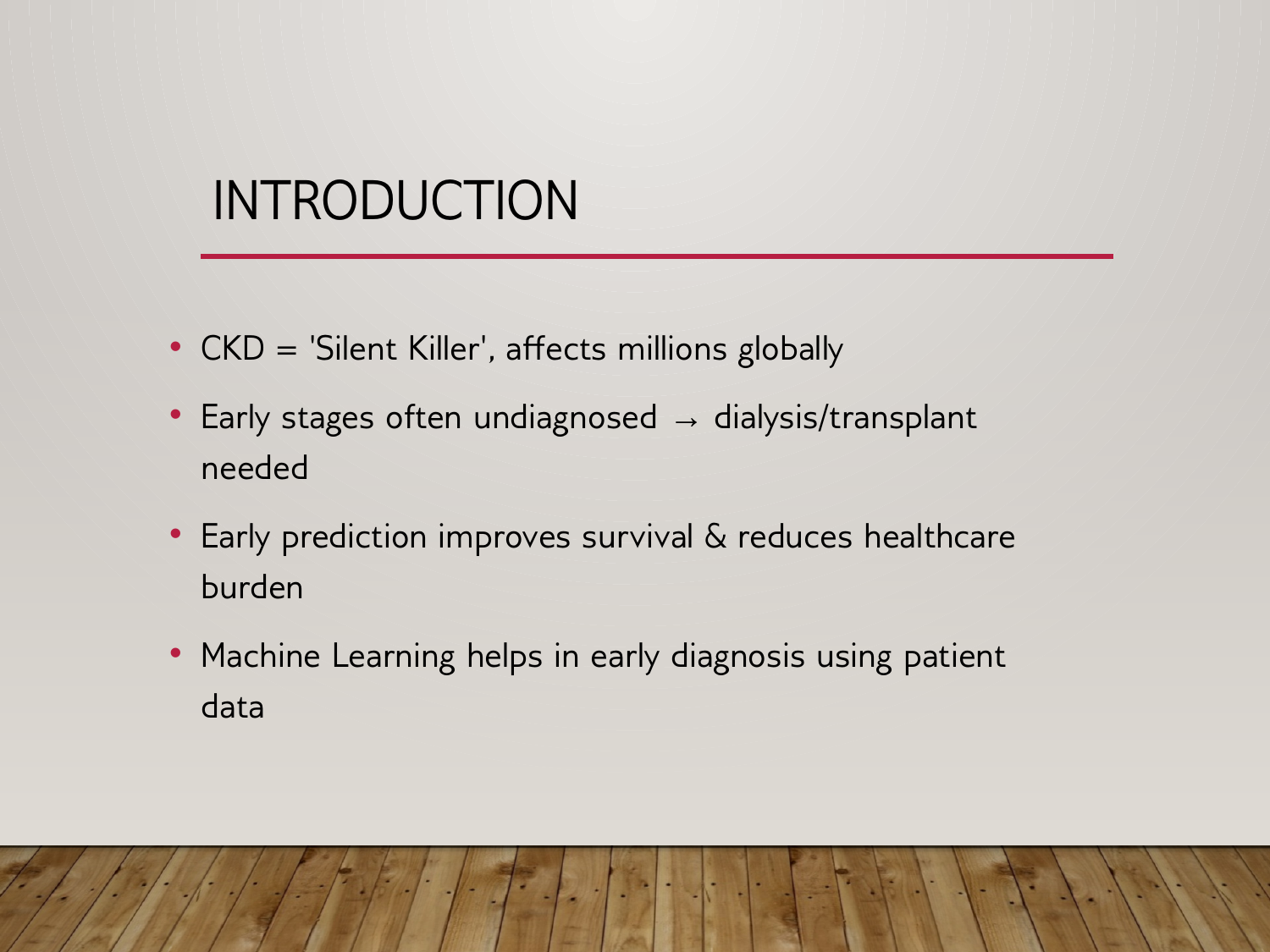

# Introduction
CKD = 'Silent Killer', affects millions globally
Early stages often undiagnosed → dialysis/transplant needed
Early prediction improves survival & reduces healthcare burden
Machine Learning helps in early diagnosis using patient data